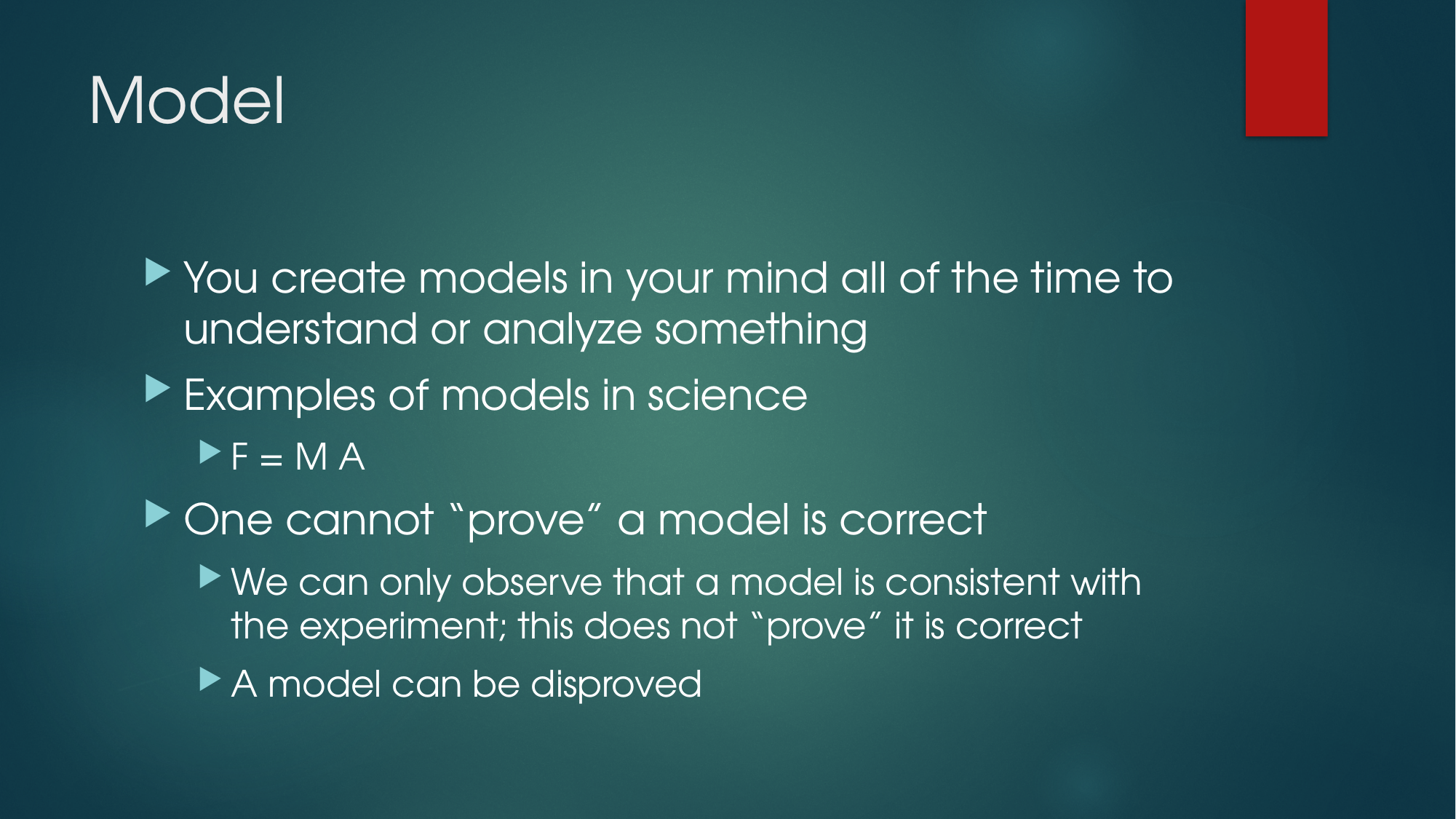

# Model
You create models in your mind all of the time to understand or analyze something
Examples of models in science
F = M A
One cannot “prove” a model is correct
We can only observe that a model is consistent with the experiment; this does not “prove” it is correct
A model can be disproved